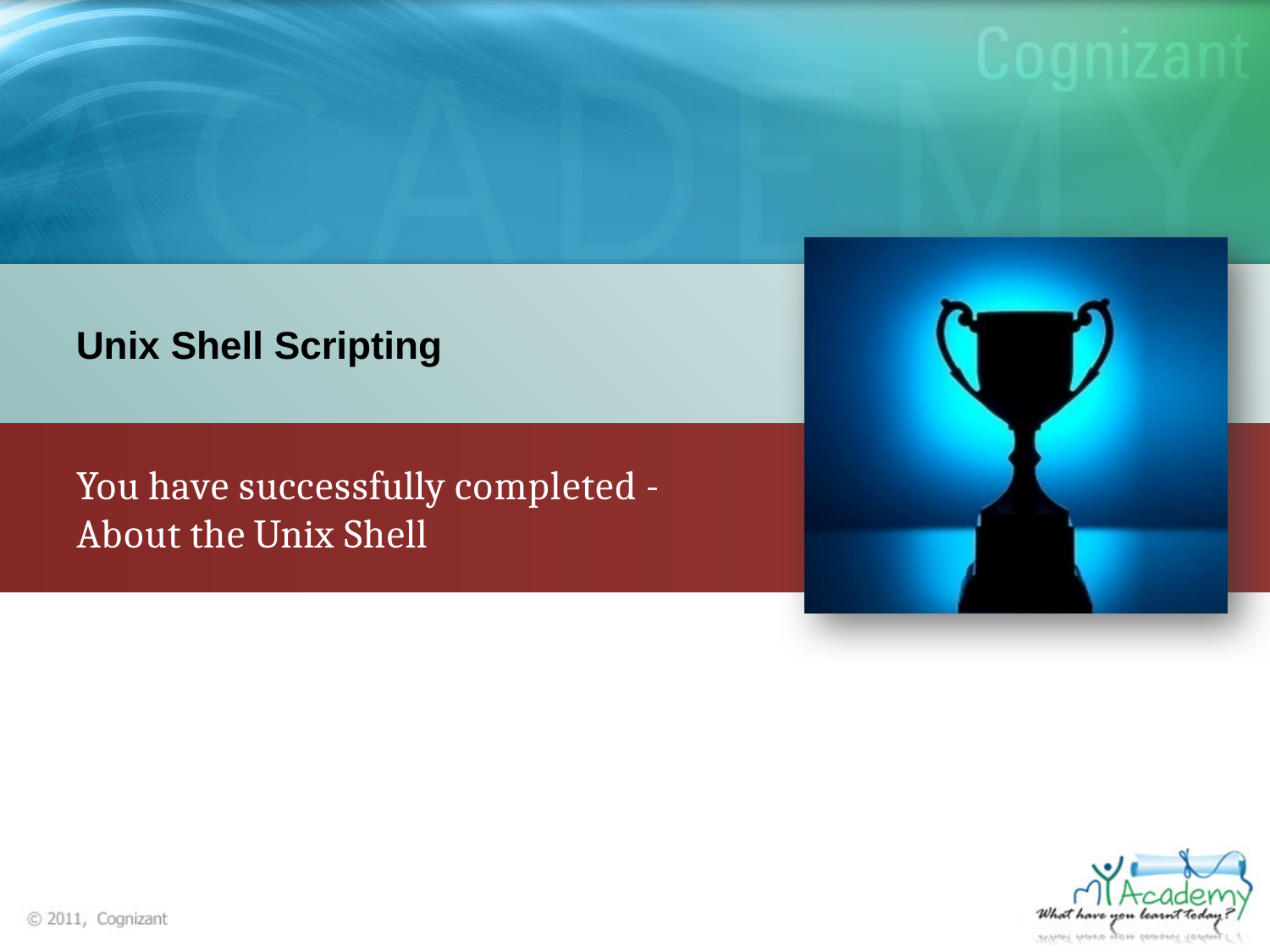

Unix Shell Scripting
You have successfully completed -
About the Unix Shell